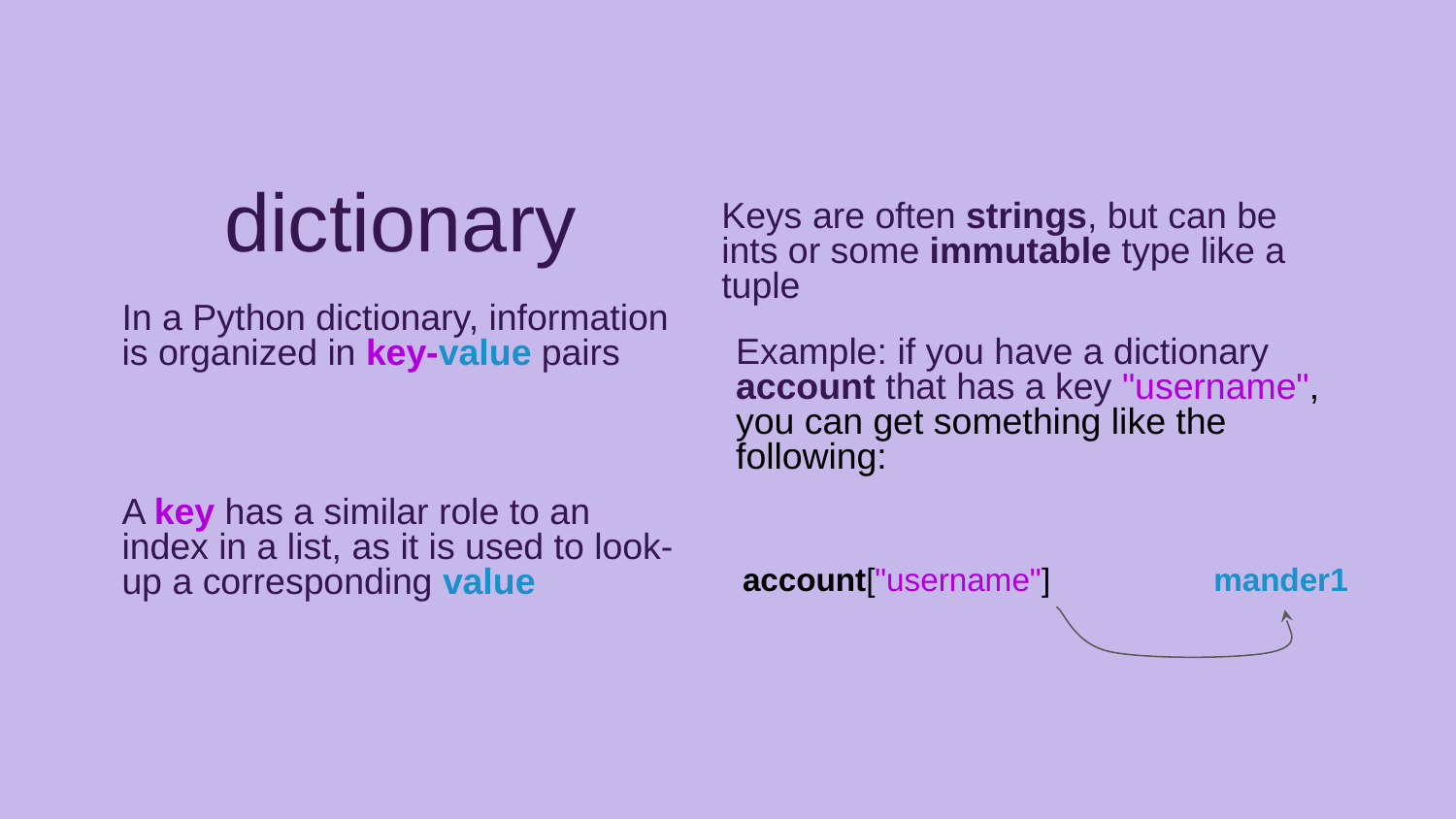

dictionary

In a Python dictionary, information is organized in key-value pairs
Keys are often strings, but can be ints or some immutable type like a tuple
Example: if you have a dictionary account that has a key "username", you can get something like the following:
A key has a similar role to an index in a list, as it is used to look-up a corresponding value
account["username"]
mander1